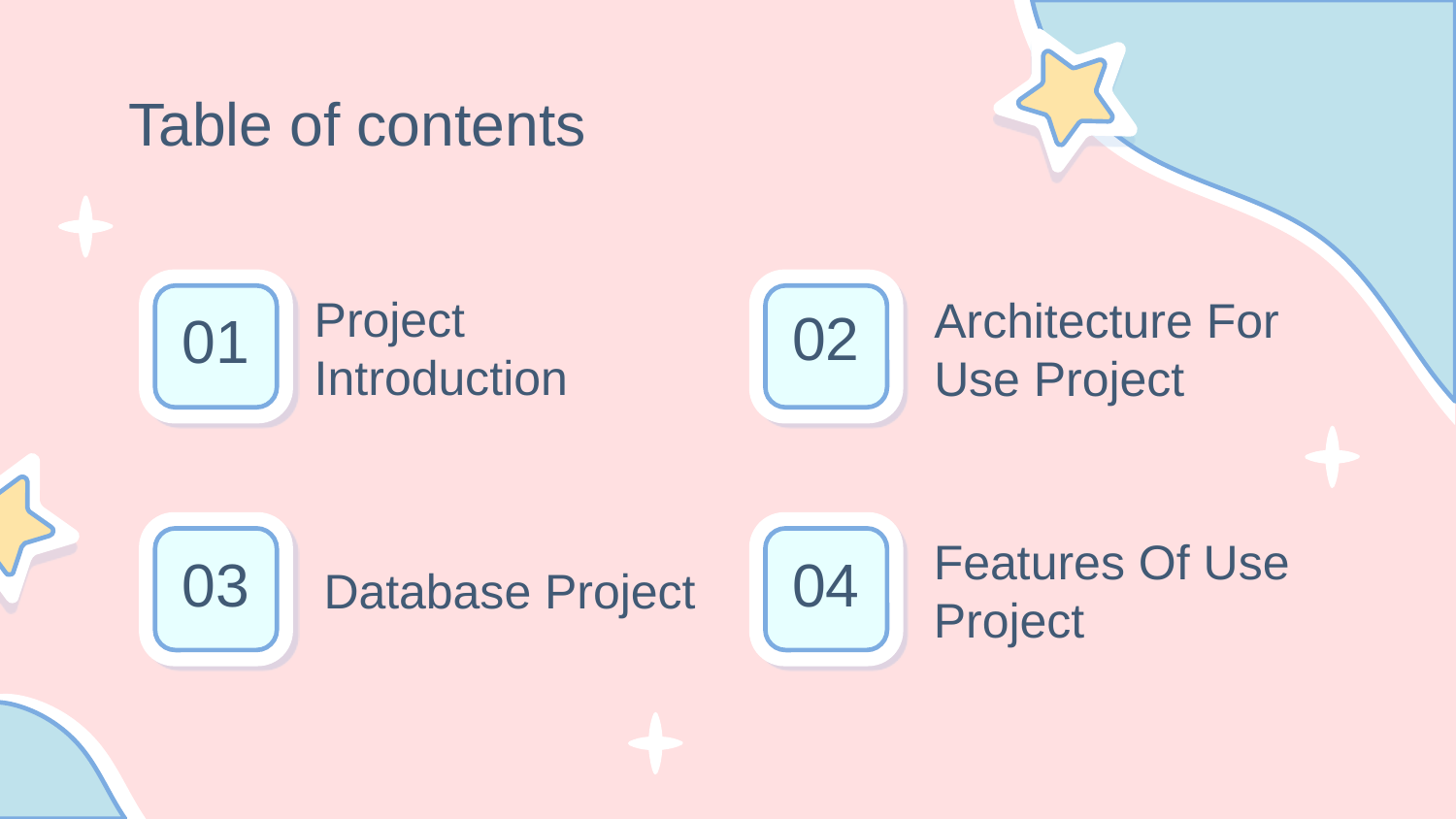

# Table of contents

02
01
Project Introduction
Architecture For Use Project

03
04
Database Project
Features Of Use Project